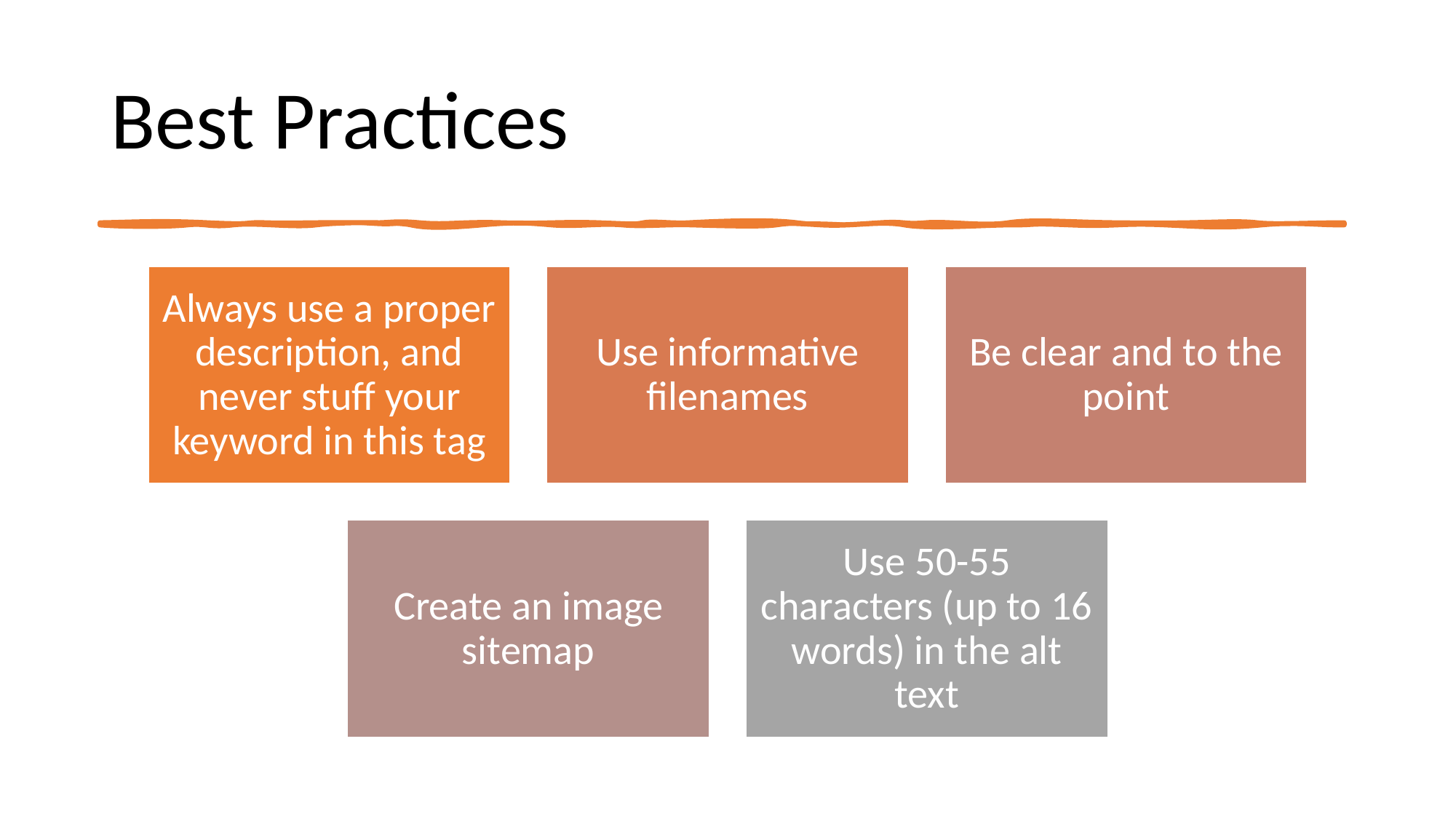

# Best Practices

Always use a proper description, and never stuff your keyword in this tag
Use informative filenames
Be clear and to the point
Create an image sitemap
Use 50-55 characters (up to 16 words) in the alt text